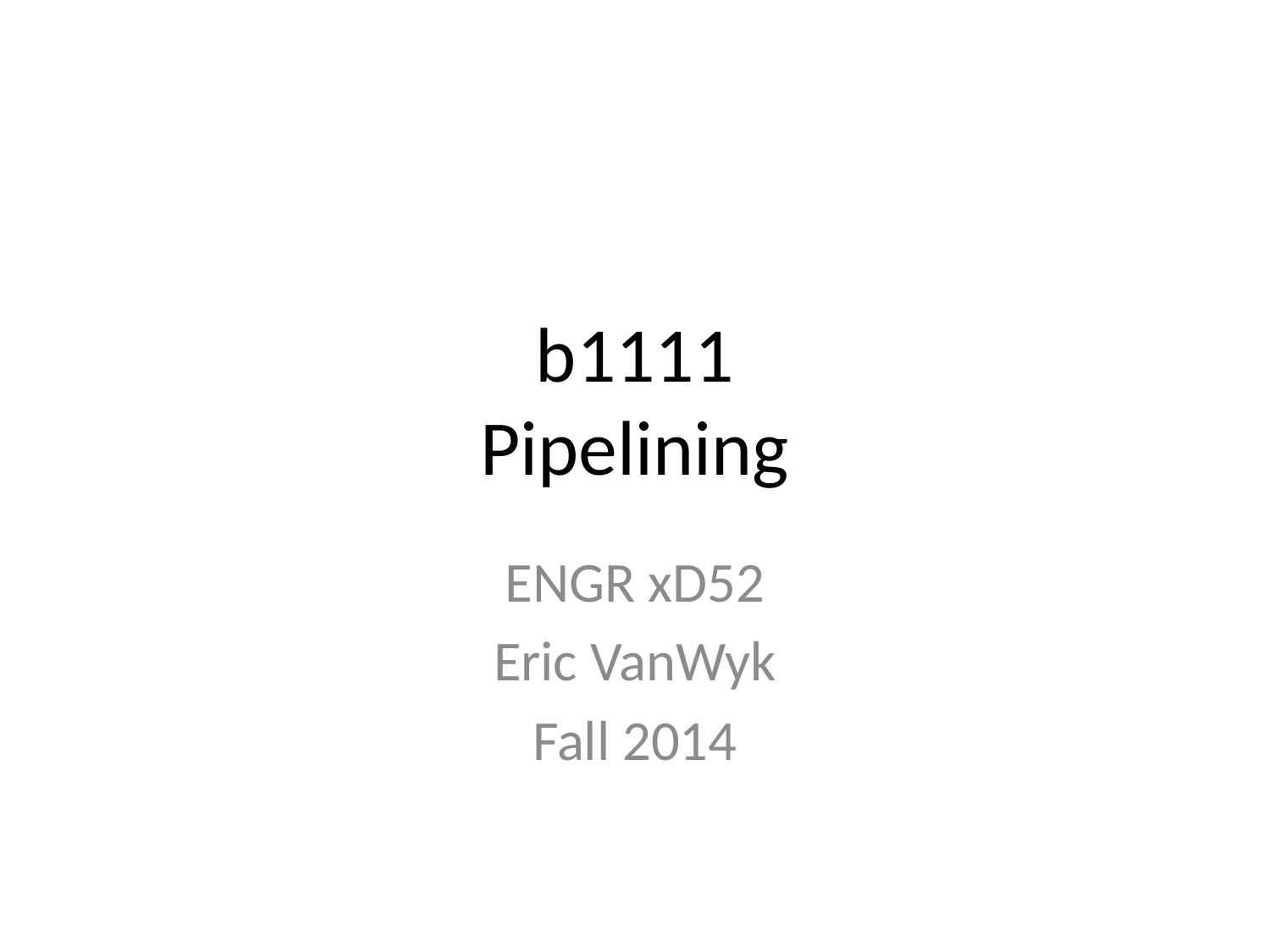

# b1111 Pipelining
ENGR xD52
Eric VanWyk
Fall 2014